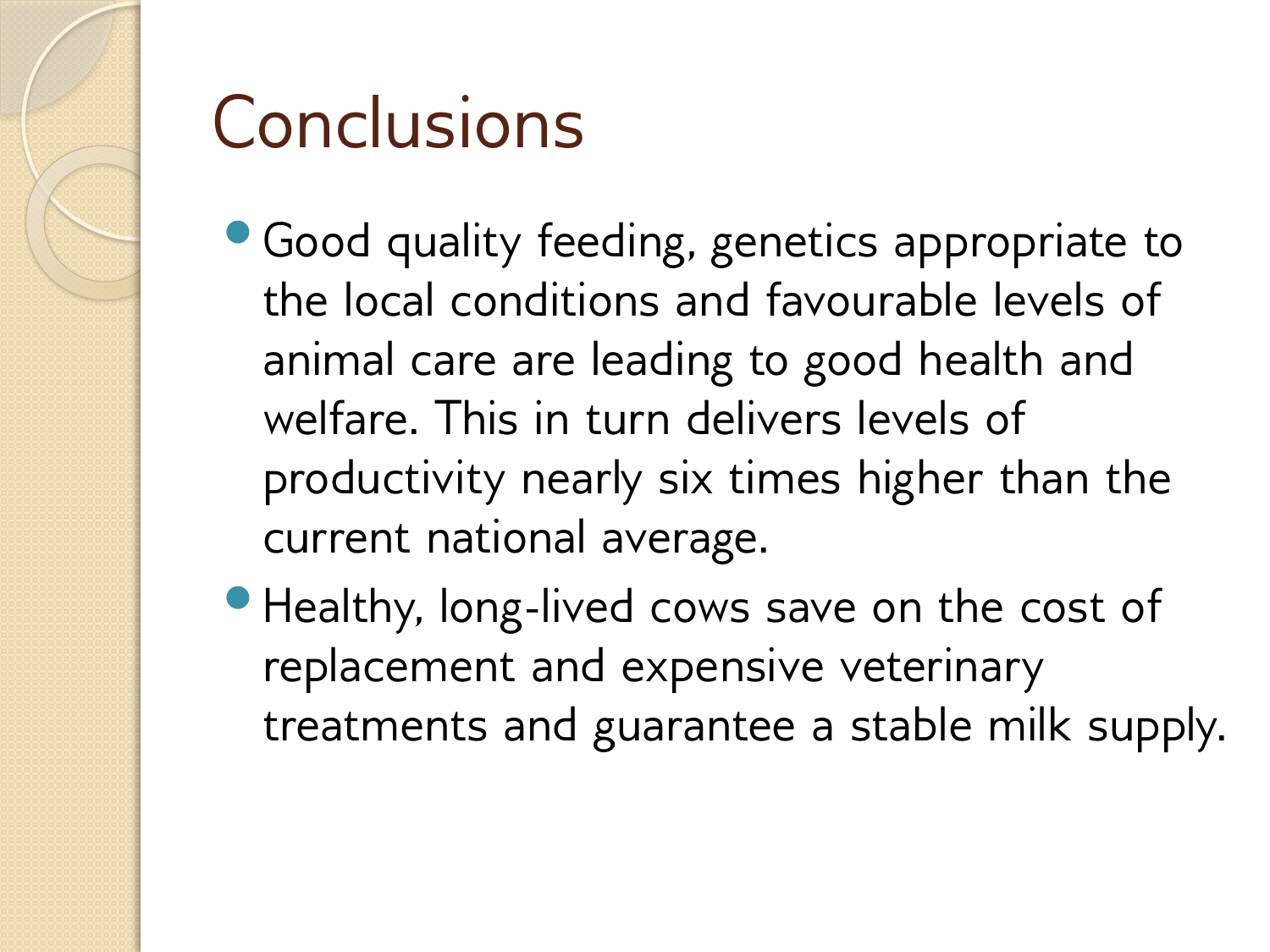

# Conclusions
Good quality feeding, genetics appropriate to the local conditions and favourable levels of animal care are leading to good health and welfare. This in turn delivers levels of productivity nearly six times higher than the current national average.
Healthy, long-lived cows save on the cost of replacement and expensive veterinary treatments and guarantee a stable milk supply.